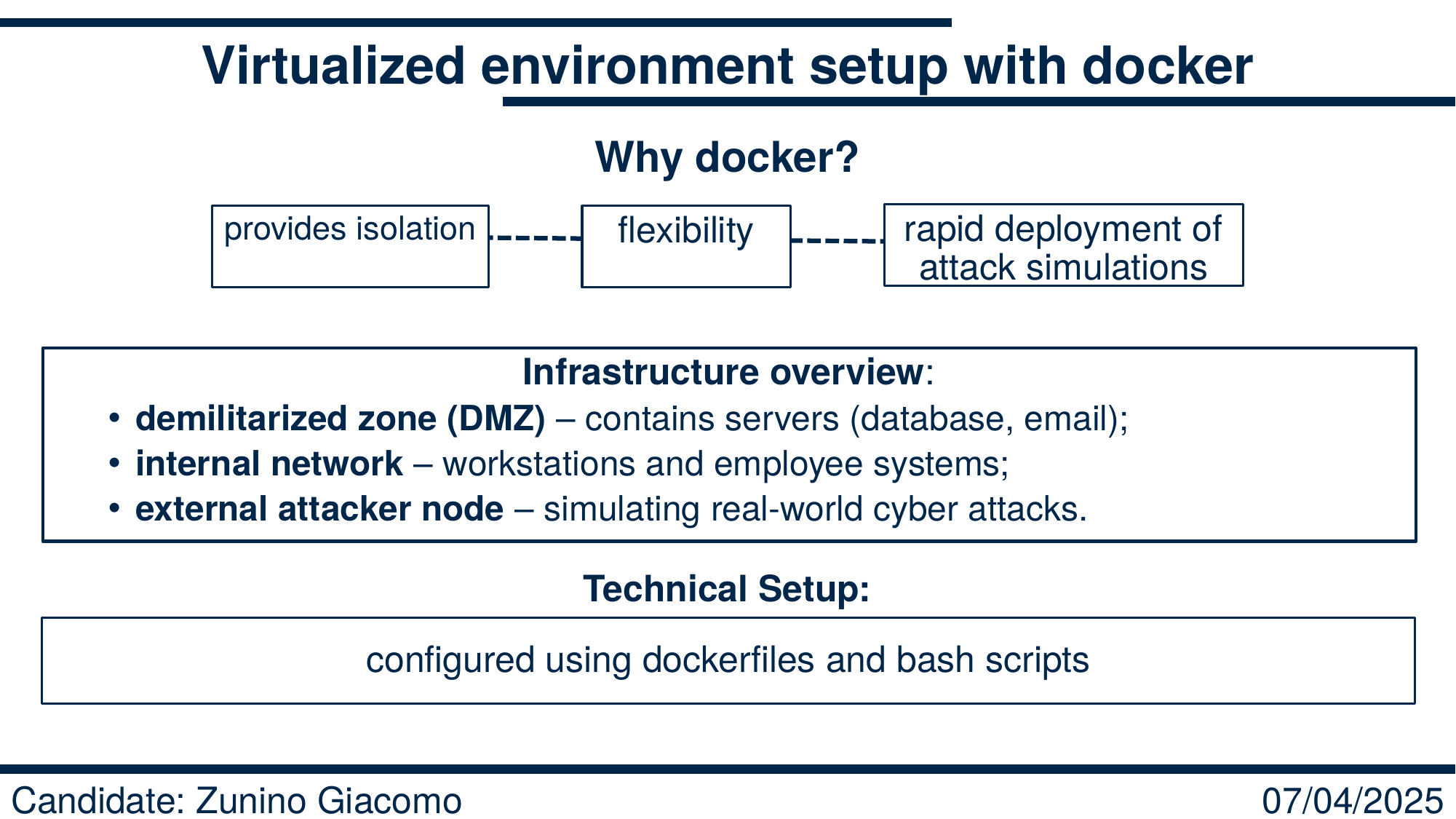

Virtualized environment setup with docker
Why docker?
rapid deployment of attack simulations
provides isolation
flexibility
Infrastructure overview:
demilitarized zone (DMZ) – contains servers (database, email);
internal network – workstations and employee systems;
external attacker node – simulating real-world cyber attacks.
Technical Setup:
configured using dockerfiles and bash scripts
Candidate: Zunino Giacomo
07/04/2025